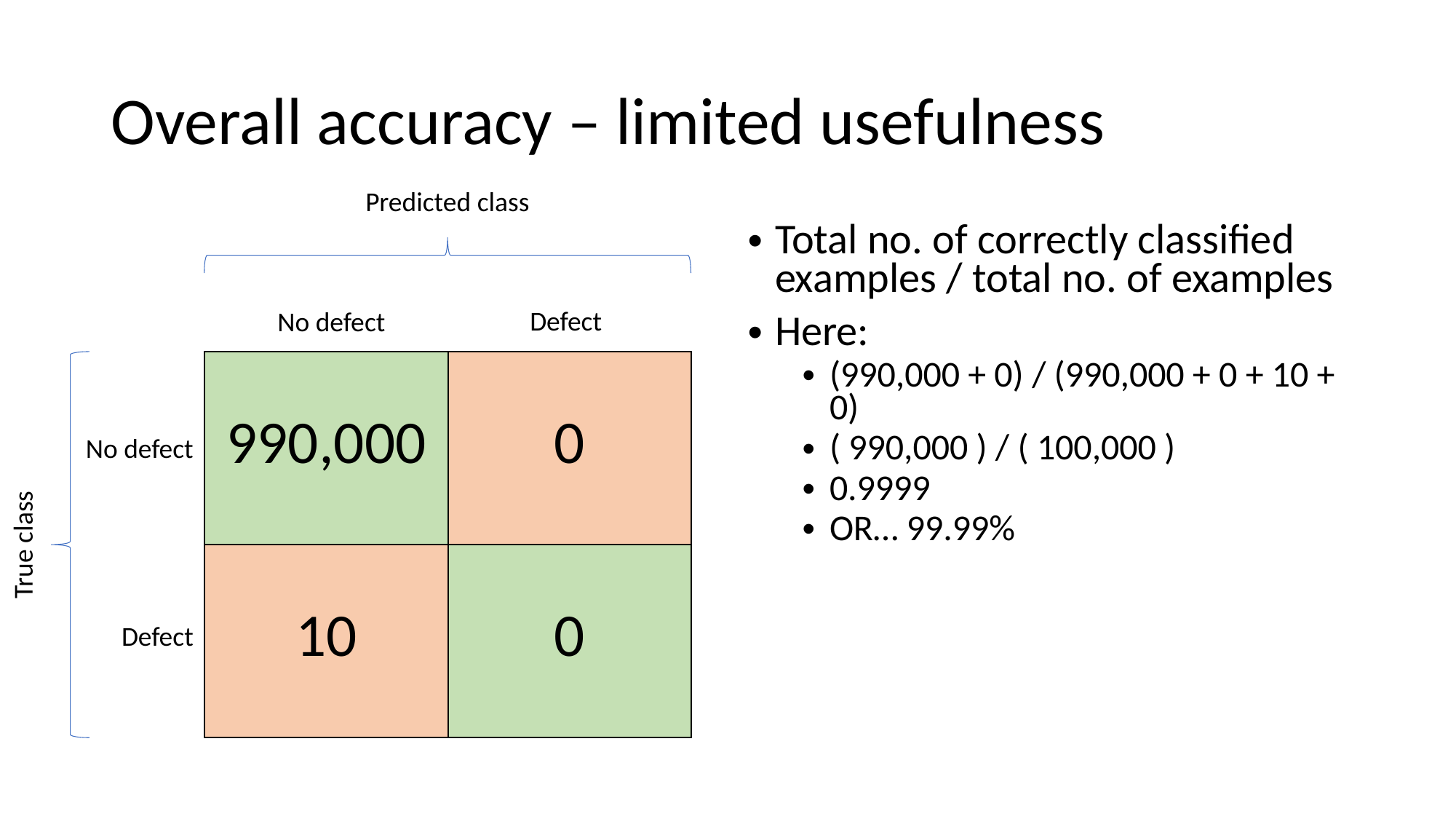

# Overall accuracy – limited usefulness
Predicted class
Total no. of correctly classified examples / total no. of examples
Here:
(990,000 + 0) / (990,000 + 0 + 10 + 0)
( 990,000 ) / ( 100,000 )
0.9999
OR… 99.99%
Defect
No defect

| 990,000 | 0 |
| --- | --- |
| 10 | 0 |
No defect
True class
Defect